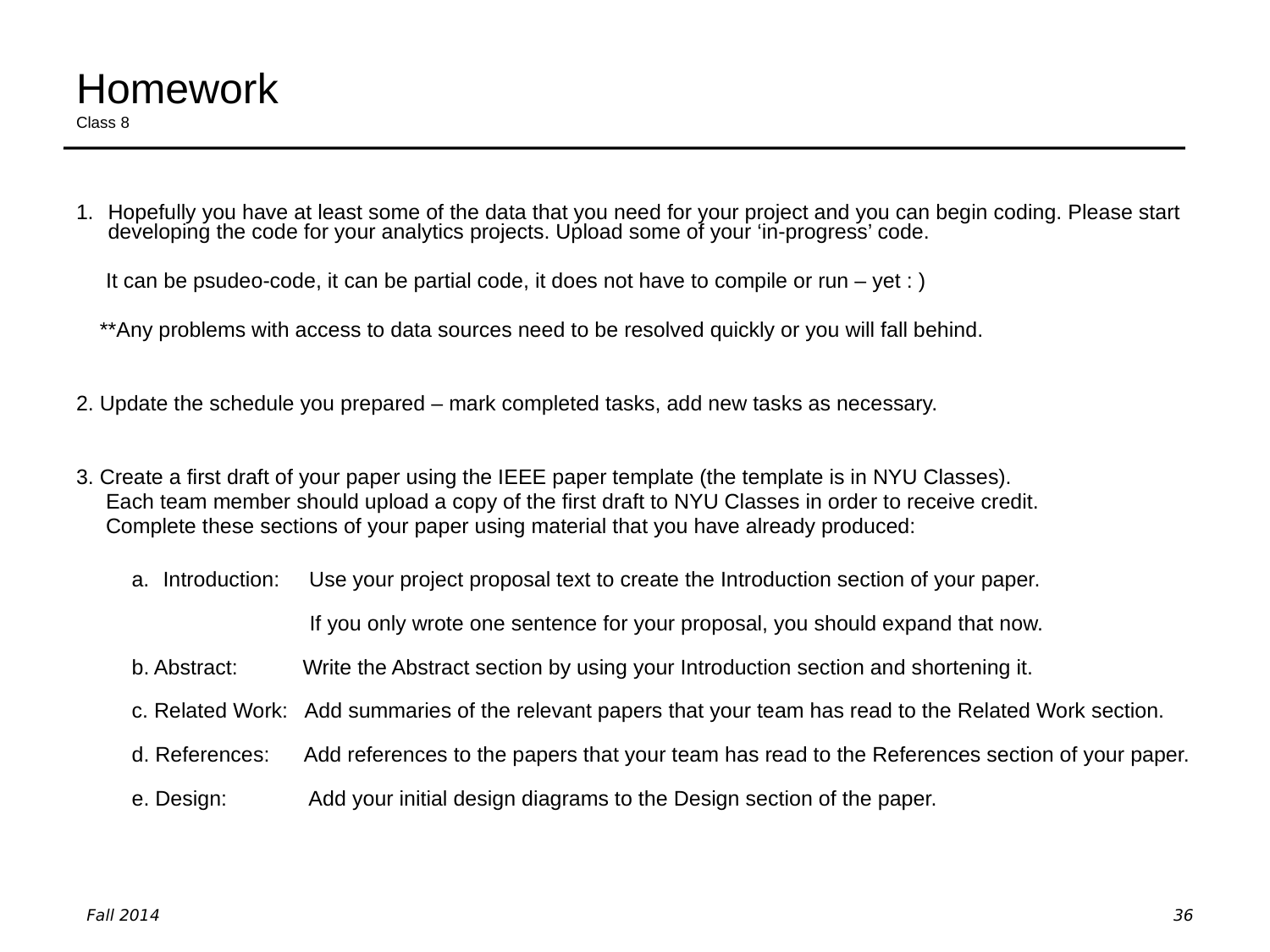

# Homework Class 8

Hopefully you have at least some of the data that you need for your project and you can begin coding. Please start developing the code for your analytics projects. Upload some of your ‘in-progress’ code.

     It can be psudeo-code, it can be partial code, it does not have to compile or run – yet : )

    **Any problems with access to data sources need to be resolved quickly or you will fall behind.

2. Update the schedule you prepared – mark completed tasks, add new tasks as necessary.

3. Create a first draft of your paper using the IEEE paper template (the template is in NYU Classes).
     Each team member should upload a copy of the first draft to NYU Classes in order to receive credit.
     Complete these sections of your paper using material that you have already produced:

Introduction:     Use your project proposal text to create the Introduction section of your paper.
                              If you only wrote one sentence for your proposal, you should expand that now.
b. Abstract:           Write the Abstract section by using your Introduction section and shortening it.
c. Related Work:   Add summaries of the relevant papers that your team has read to the Related Work section.
d. References:      Add references to the papers that your team has read to the References section of your paper.
e. Design:              Add your initial design diagrams to the Design section of the paper.

36